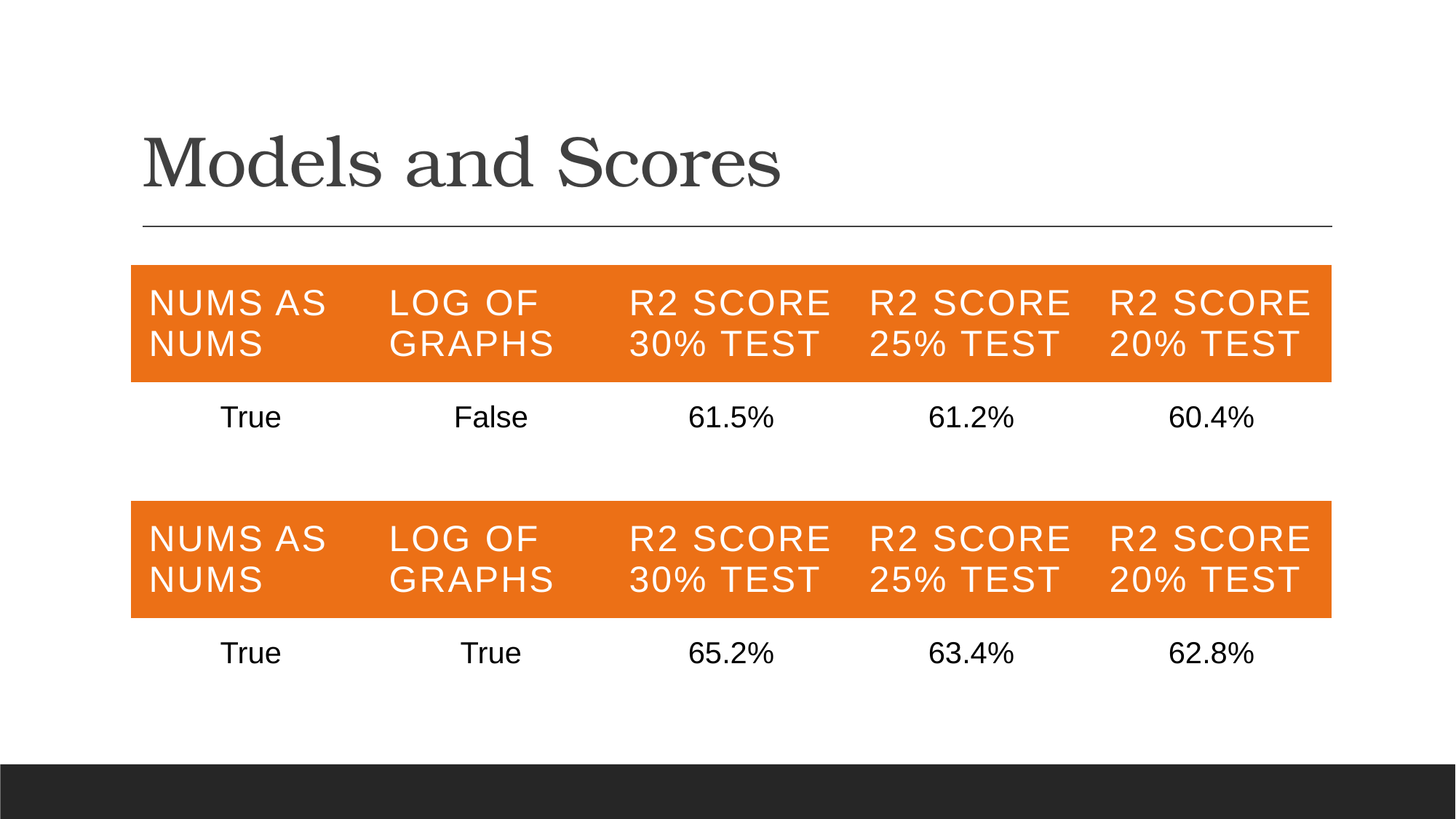

# Models and Scores
| Nums as nums | Log of graphs | R2 Score 30% Test | R2 Score 25% Test | R2 Score 20% Test |
| --- | --- | --- | --- | --- |
| True | False | 61.5% | 61.2% | 60.4% |
| Nums as nums | Log of graphs | R2 Score 30% Test | R2 Score 25% Test | R2 Score 20% Test |
| --- | --- | --- | --- | --- |
| True | True | 65.2% | 63.4% | 62.8% |